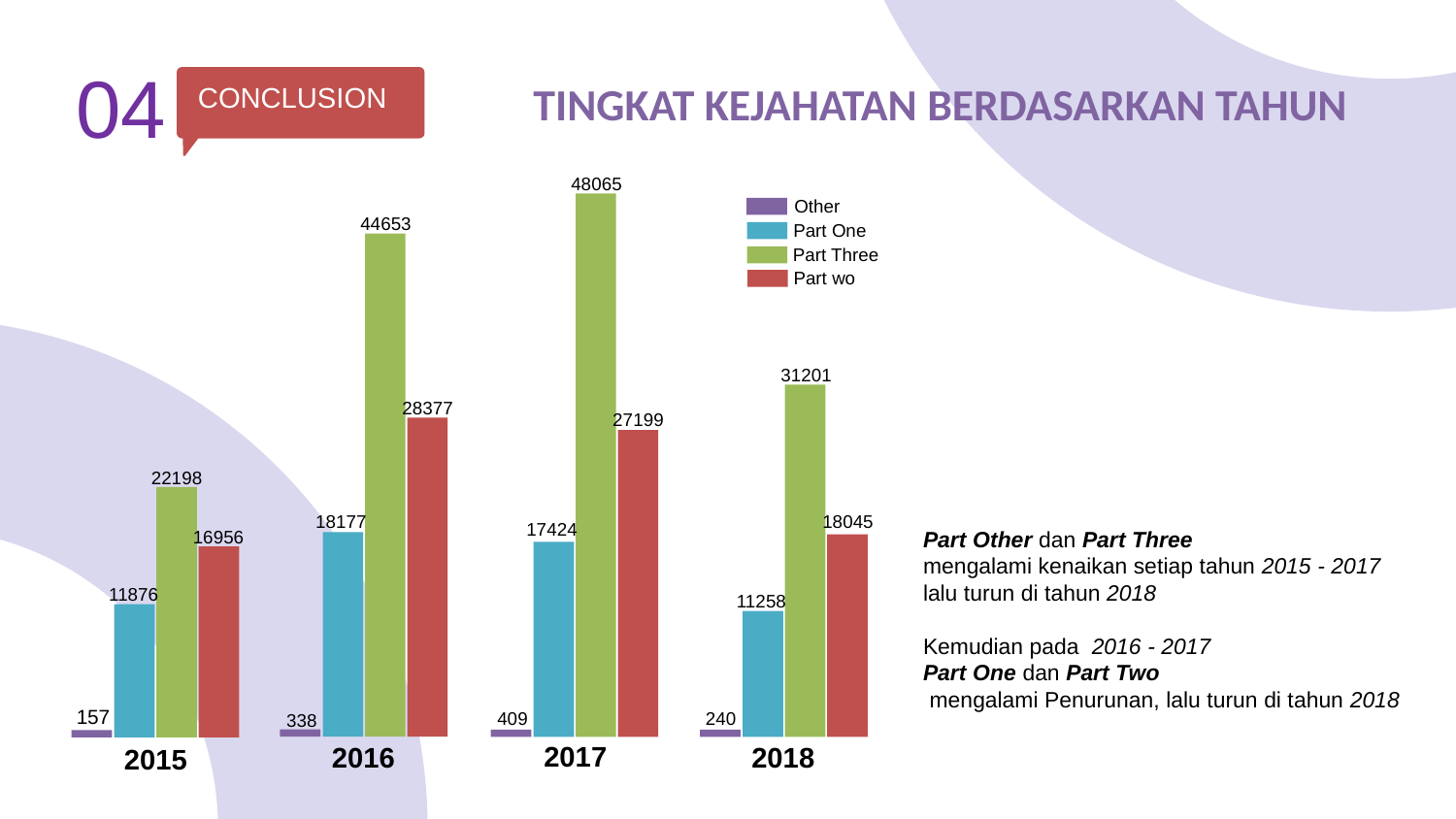

04
TINGKAT KEJAHATAN BERDASARKAN TAHUN

CONCLUSION
48065
Other

44653
Part One

Part Three

Part wo

31201

28377
27199

22198

18177
18045
17424
16956
Part Other dan Part Three
mengalami kenaikan setiap tahun 2015 - 2017
lalu turun di tahun 2018
Kemudian pada  2016 - 2017
Part One dan Part Two
 mengalami Penurunan, lalu turun di tahun 2018

11876
11258

157
409
240
338

2017
2016
2018
2015